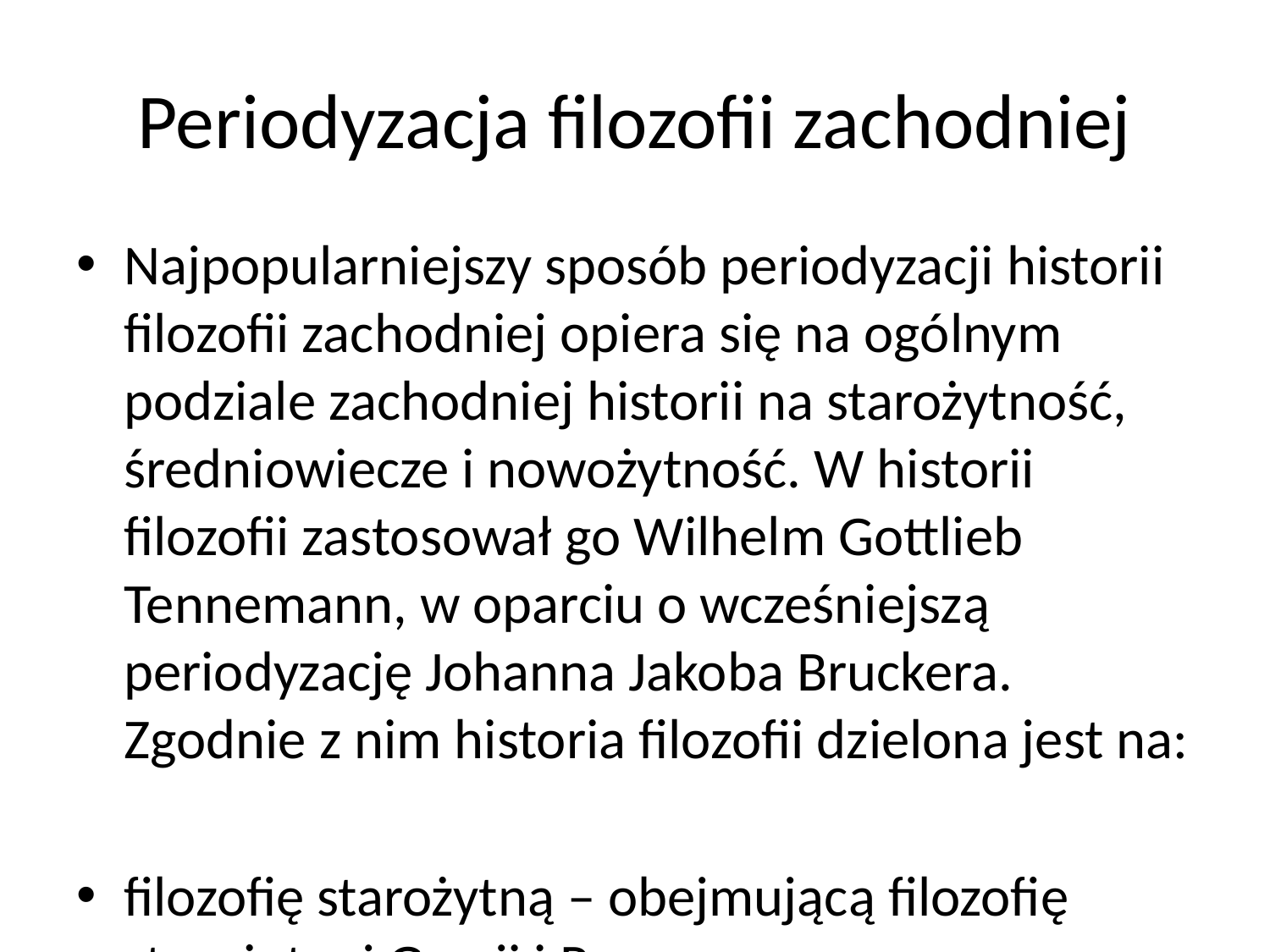

# Periodyzacja filozofii zachodniej
Najpopularniejszy sposób periodyzacji historii filozofii zachodniej opiera się na ogólnym podziale zachodniej historii na starożytność, średniowiecze i nowożytność. W historii filozofii zastosował go Wilhelm Gottlieb Tennemann, w oparciu o wcześniejszą periodyzację Johanna Jakoba Bruckera. Zgodnie z nim historia filozofii dzielona jest na:

filozofię starożytną – obejmującą filozofię starożytnej Grecji i Rzymu,
filozofię średniowieczną,
filozofię nowożytną.Podział trójdzielny, jako zbyt schematyczny i ogólny był wielokrotnie krytykowany. Z tego powodu, wielu współczesnych historiografów filozofii zrezygnowało z wyróżniania tak szerokich epok, dzieląc historię filozofii na mniejsze jednostki chronologiczne i geograficzne.
Podział na filozofię starożytną, średniowieczną i nowożytną, jest jednak nadal luźno stosowany w wielu pracach. Okres patrystyczny i renesans są często uważane za okresy przejściowe.
Odmienna konwencja chronologiczna przyjęta jest w wielu pracach polskich historyków filozofii. Wyróżnia się w nich:

filozofię starożytną,
filozofię średniowieczną,
filozofię nowożytną,
filozofię współczesną.Filozofia nowożytna obejmuje częściowo renesans (jako epokę przejściową), XVII i XVIII w., oraz początek XIX wieku (datą graniczną jest często śmierć Hegla w 1831).